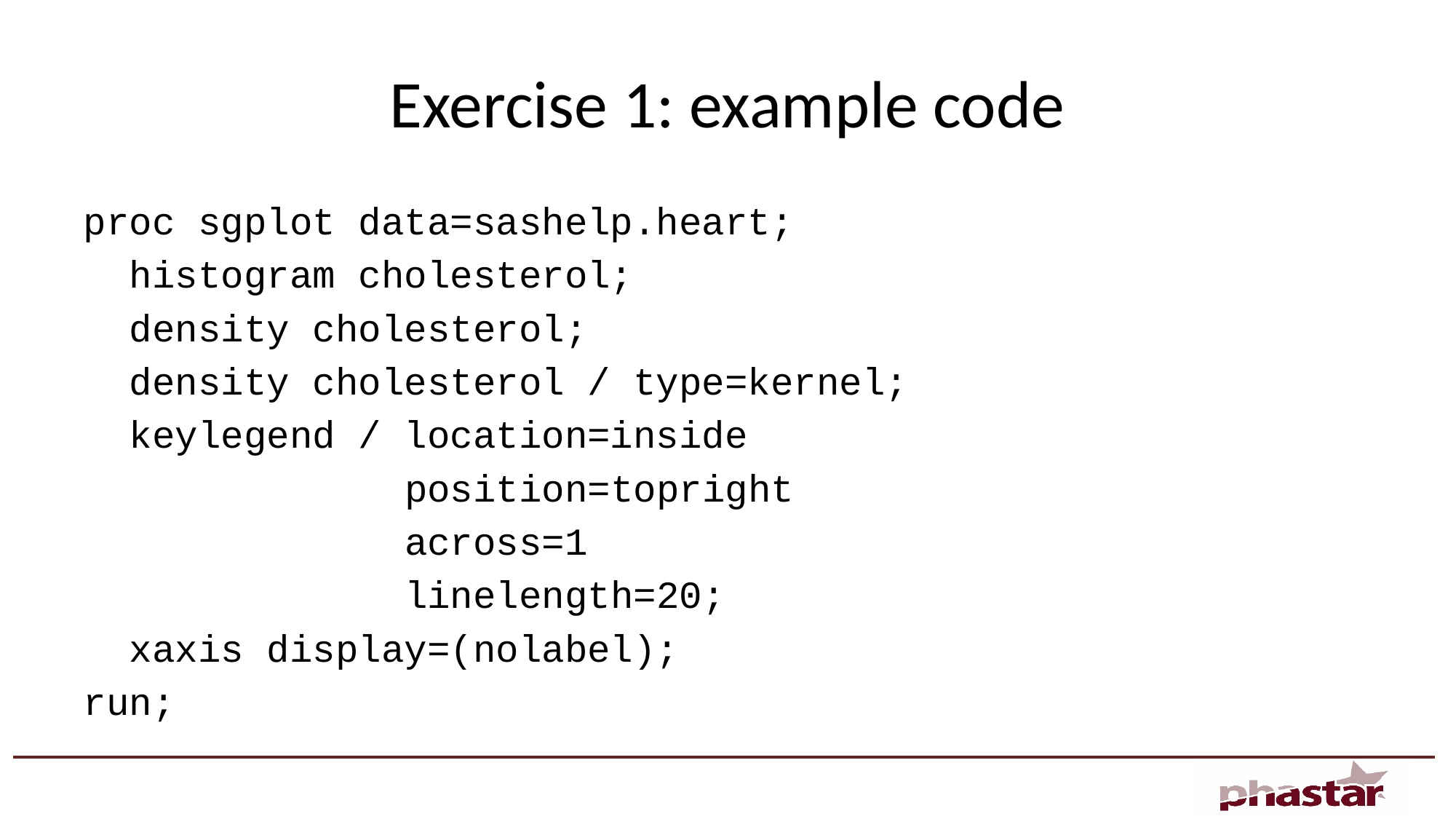

# Exercise 1: example code
proc sgplot data=sashelp.heart;
  histogram cholesterol;
  density cholesterol;
  density cholesterol / type=kernel;
  keylegend / location=inside
              position=topright
              across=1
              linelength=20;
  xaxis display=(nolabel);
run;